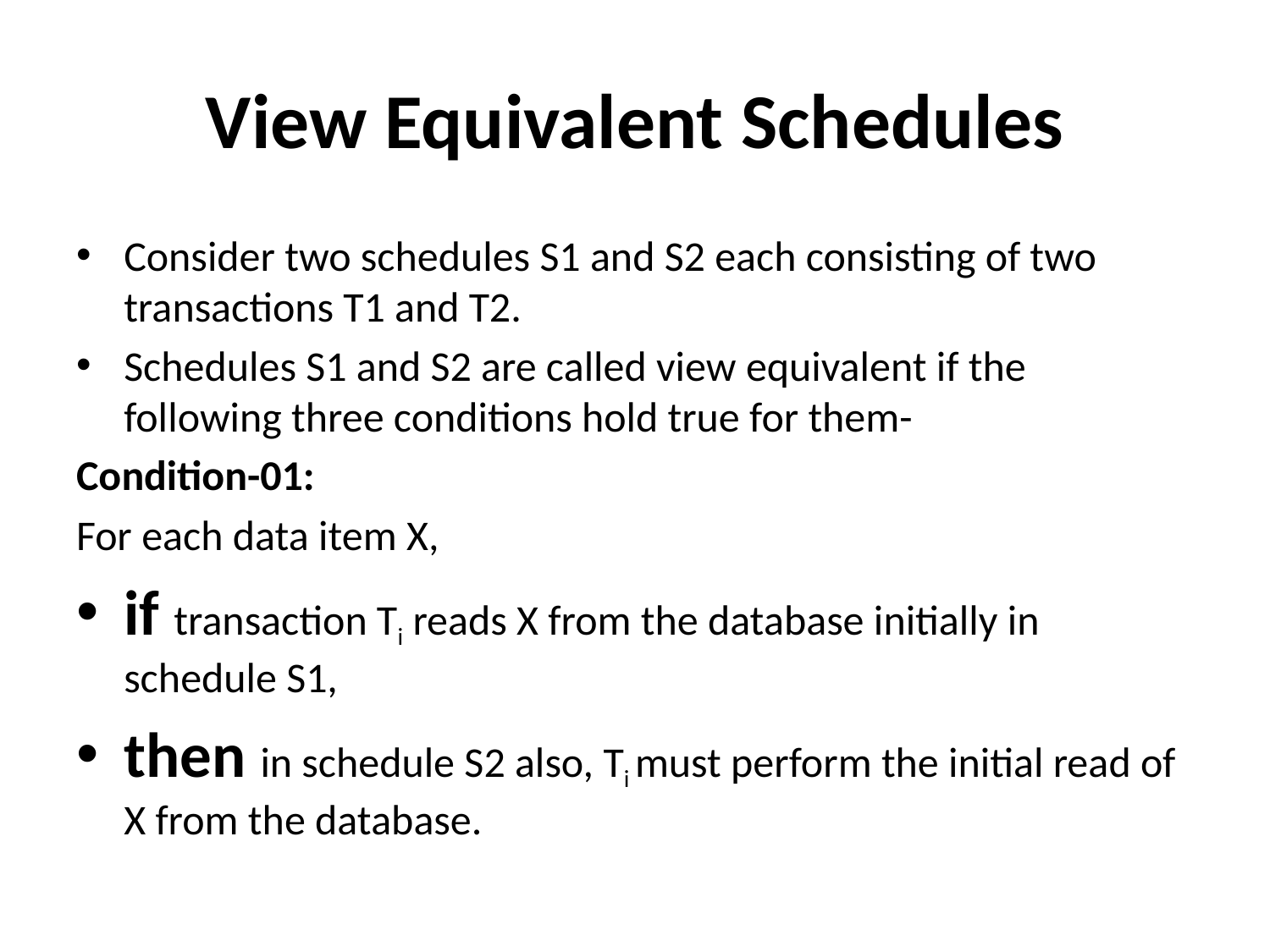

# View Equivalent Schedules
Consider two schedules S1 and S2 each consisting of two transactions T1 and T2.
Schedules S1 and S2 are called view equivalent if the following three conditions hold true for them-
Condition-01:
For each data item X,
if transaction Ti reads X from the database initially in schedule S1,
then in schedule S2 also, Ti must perform the initial read of X from the database.